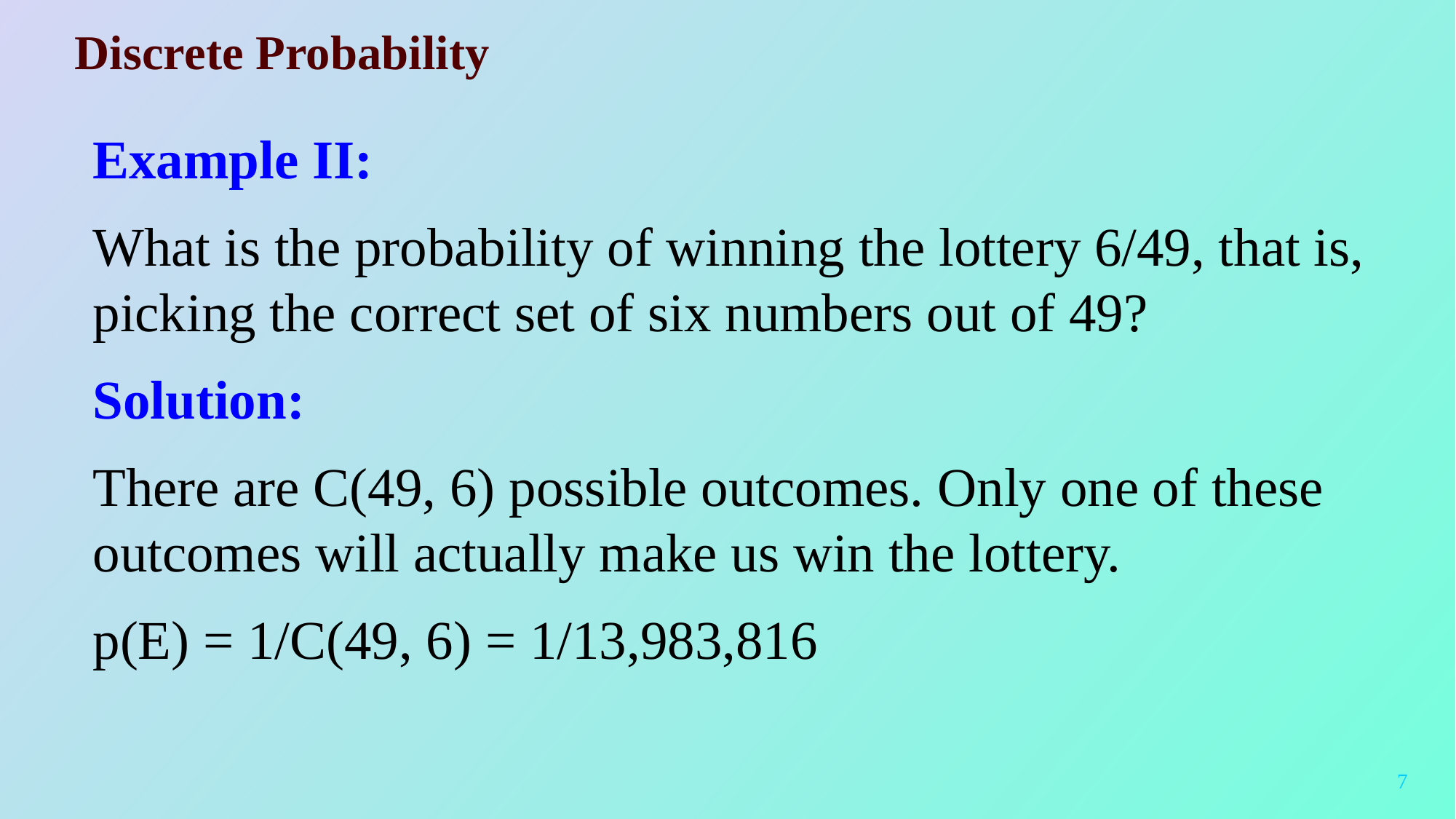

7
# Discrete Probability
Example II:
What is the probability of winning the lottery 6/49, that is, picking the correct set of six numbers out of 49?
Solution:
There are C(49, 6) possible outcomes. Only one of these outcomes will actually make us win the lottery.
p(E) = 1/C(49, 6) = 1/13,983,816